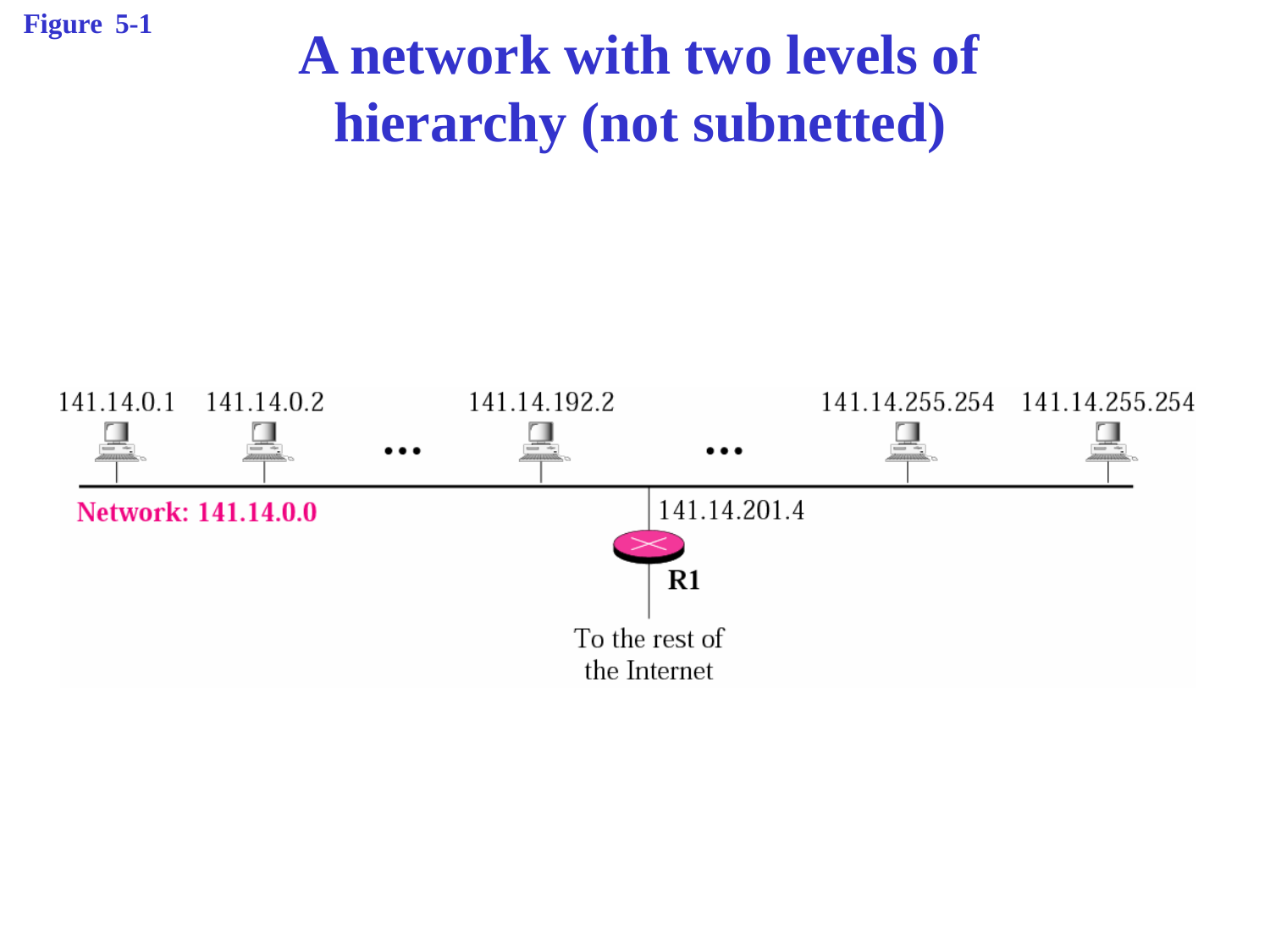

Figure 5-1
# A network with two levels of  hierarchy (not subnetted)

McGraw-Hill
©The McGraw-Hill Companies, Inc., 2000